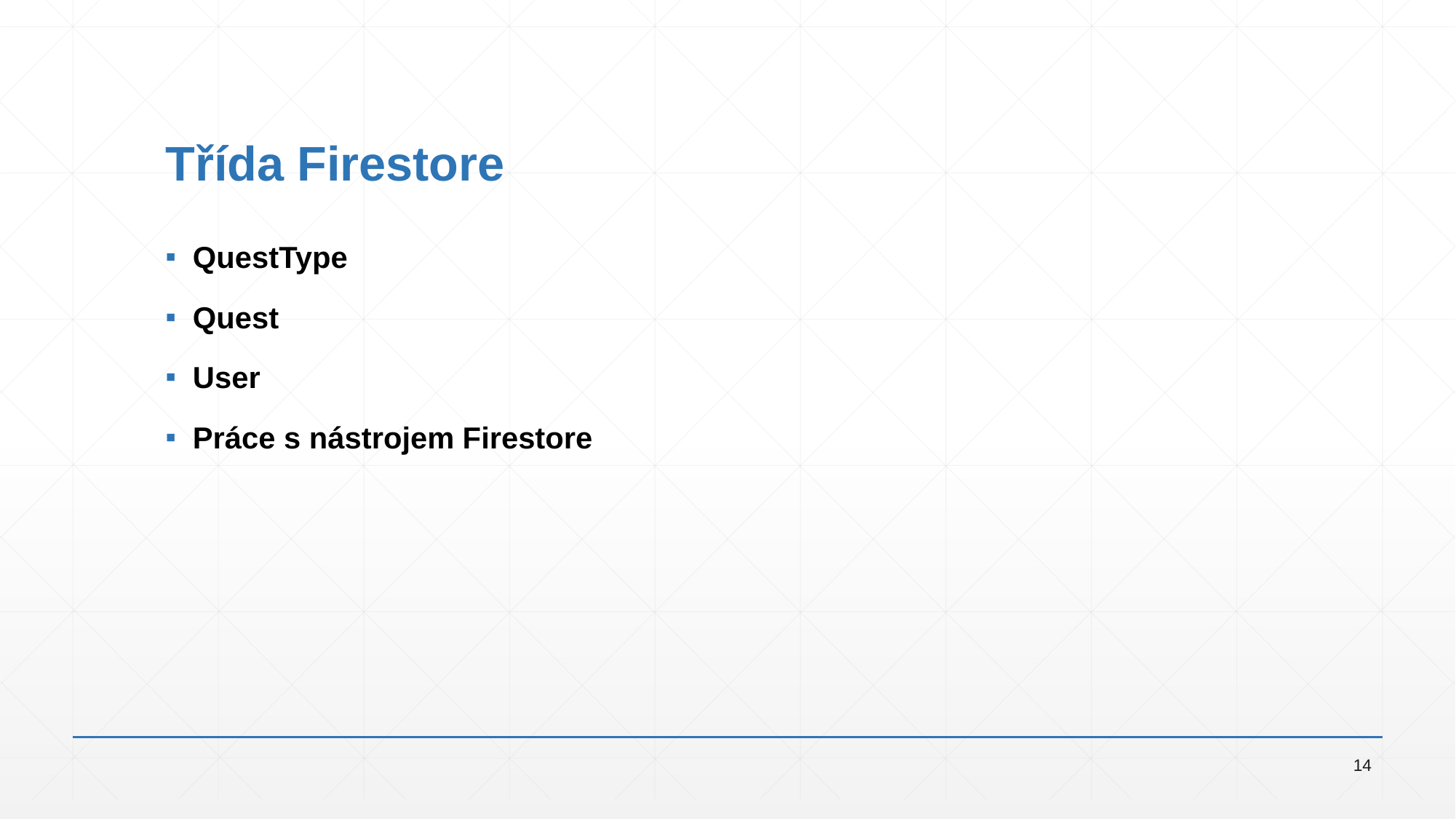

# Třída Firestore
QuestType
Quest
User
Práce s nástrojem Firestore
14